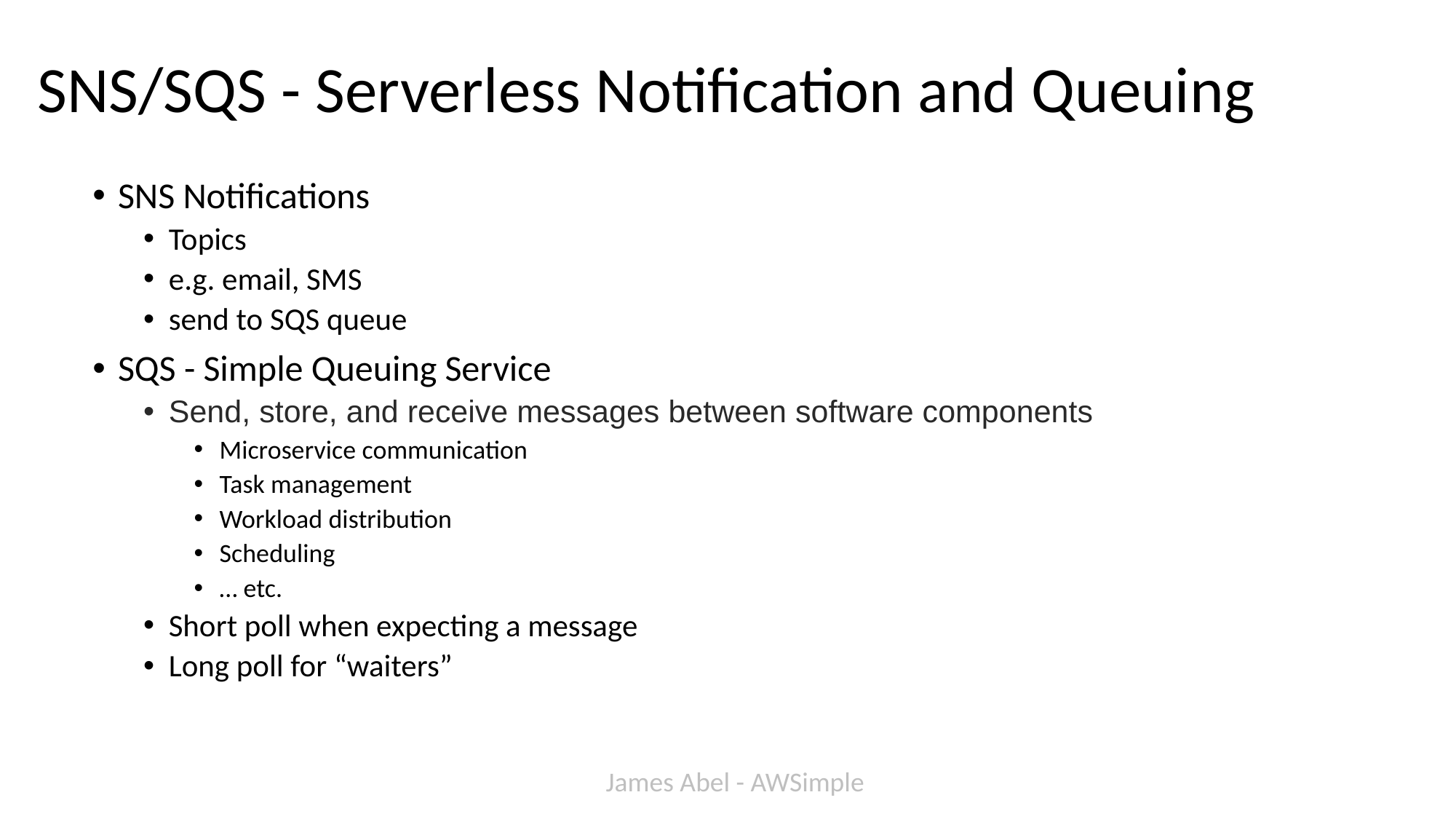

# SNS/SQS - Serverless Notification and Queuing
SNS Notifications
Topics
e.g. email, SMS
send to SQS queue
SQS - Simple Queuing Service
Send, store, and receive messages between software components
Microservice communication
Task management
Workload distribution
Scheduling
… etc.
Short poll when expecting a message
Long poll for “waiters”